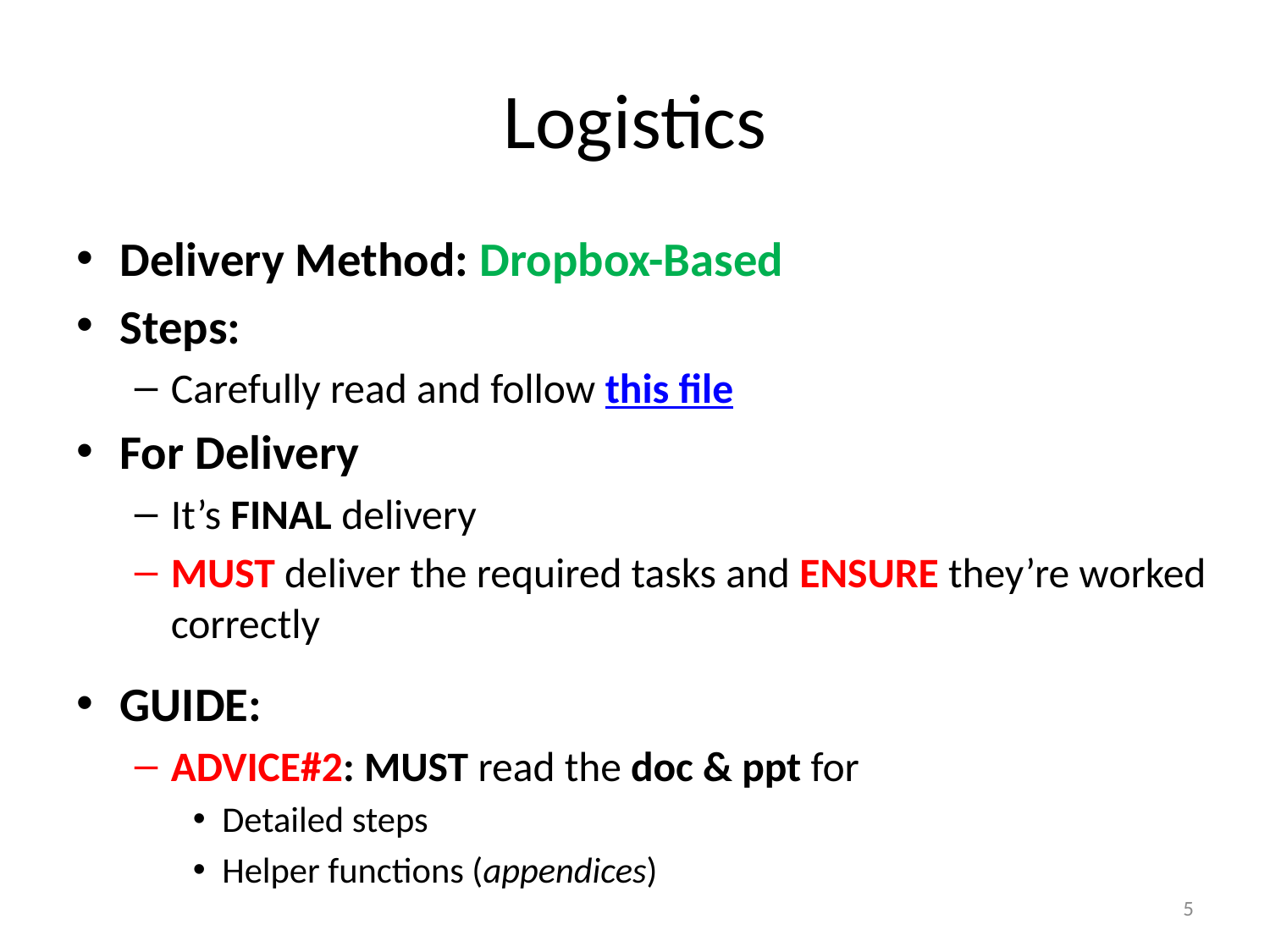

# Logistics
Delivery Method: Dropbox-Based
Steps:
Carefully read and follow this file
For Delivery
It’s FINAL delivery
MUST deliver the required tasks and ENSURE they’re worked correctly
GUIDE:
ADVICE#2: MUST read the doc & ppt for
Detailed steps
Helper functions (appendices)

5